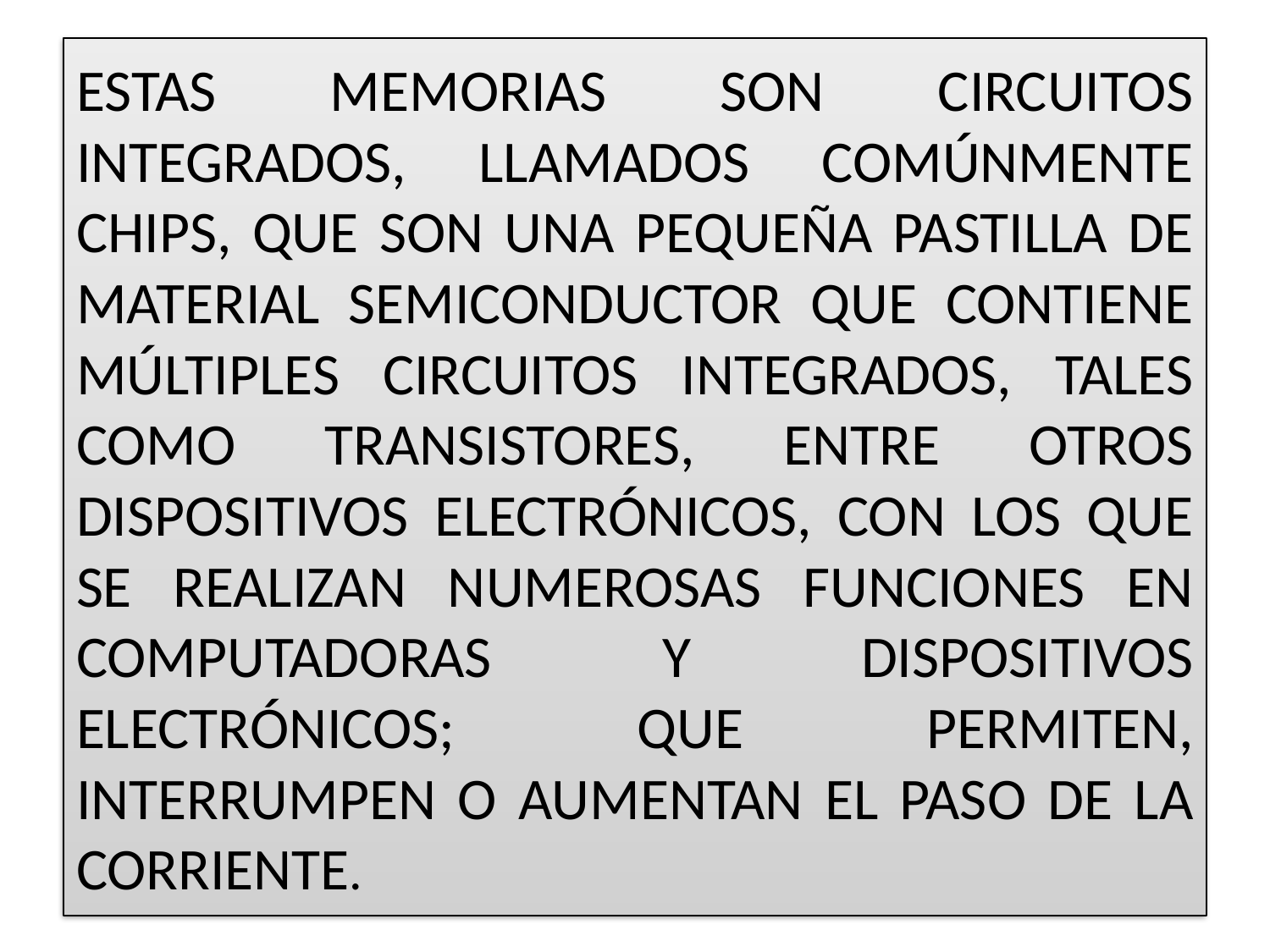

# ESTAS MEMORIAS SON CIRCUITOS INTEGRADOS, LLAMADOS COMÚNMENTE CHIPS, QUE SON UNA PEQUEÑA PASTILLA DE MATERIAL SEMICONDUCTOR QUE CONTIENE MÚLTIPLES CIRCUITOS INTEGRADOS, TALES COMO TRANSISTORES, ENTRE OTROS DISPOSITIVOS ELECTRÓNICOS, CON LOS QUE SE REALIZAN NUMEROSAS FUNCIONES EN COMPUTADORAS Y DISPOSITIVOS ELECTRÓNICOS; QUE PERMITEN, INTERRUMPEN O AUMENTAN EL PASO DE LA CORRIENTE.